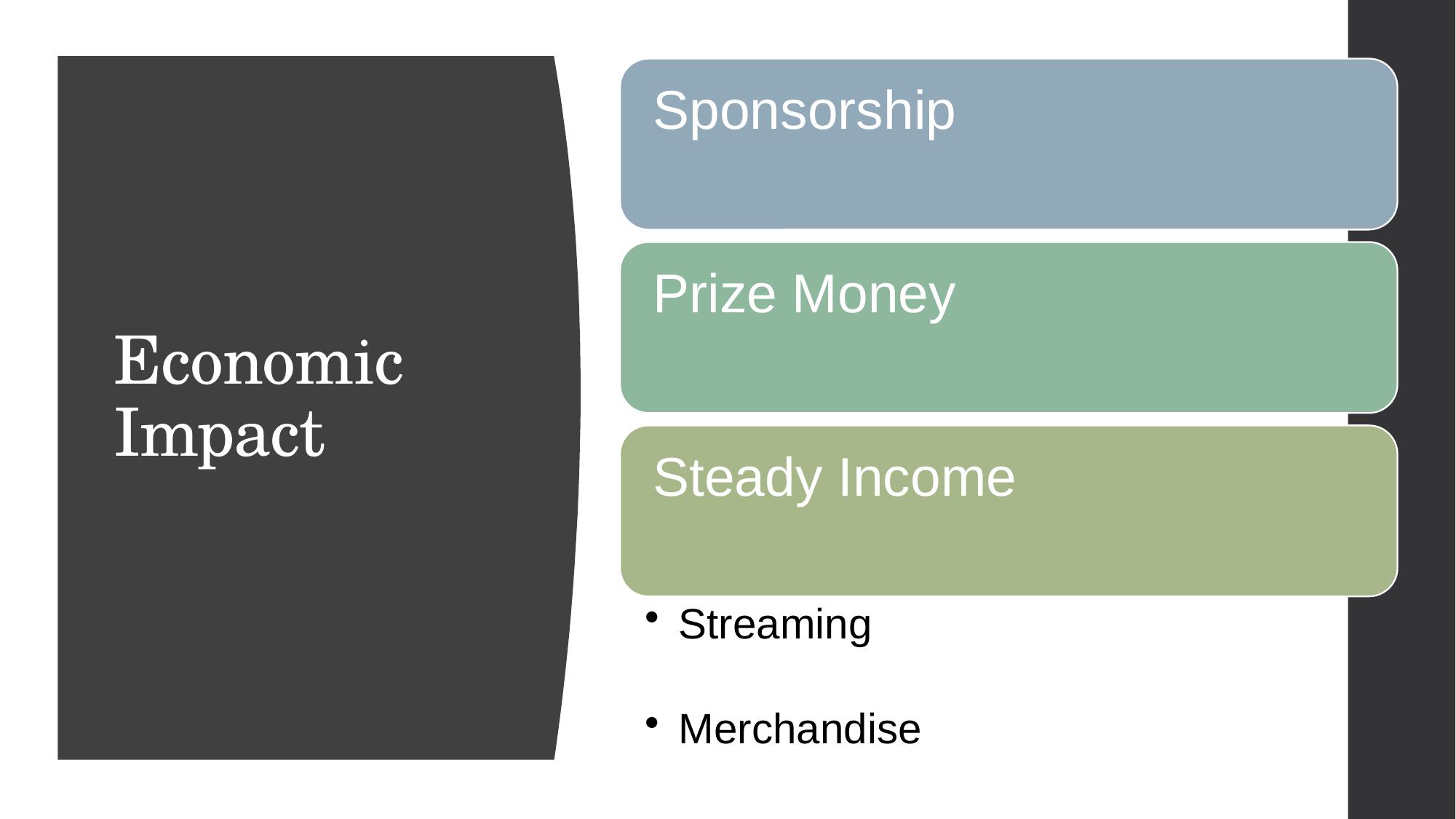

Sponsorship
Prize Money
Steady Income
Streaming
Merchandise
# Economic Impact